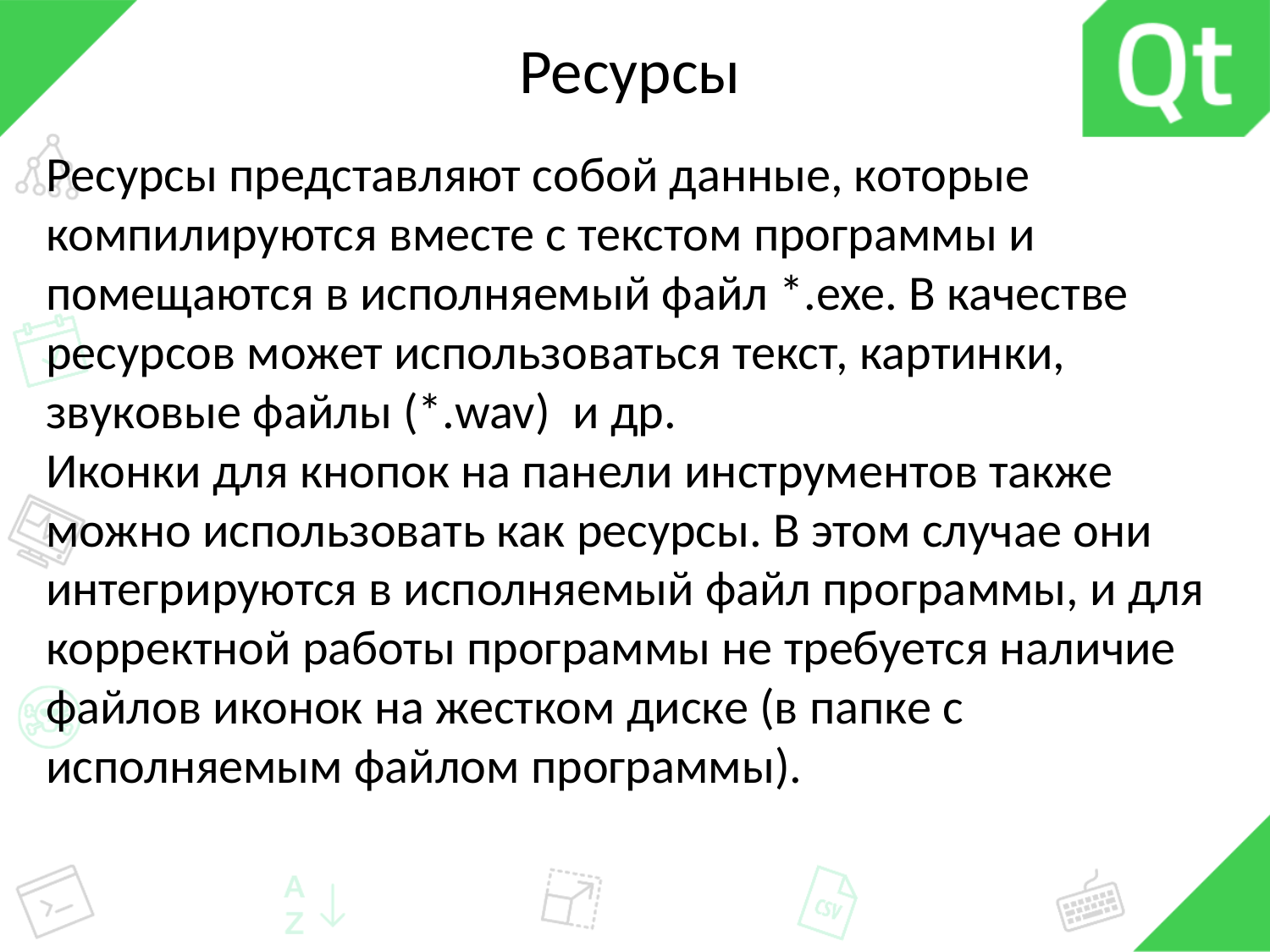

# Ресурсы
Ресурсы представляют собой данные, которые компилируются вместе с текстом программы и помещаются в исполняемый файл *.exe. В качестве ресурсов может использоваться текст, картинки, звуковые файлы (*.wav)  и др.
Иконки для кнопок на панели инструментов также можно использовать как ресурсы. В этом случае они интегрируются в исполняемый файл программы, и для корректной работы программы не требуется наличие файлов иконок на жестком диске (в папке с исполняемым файлом программы).